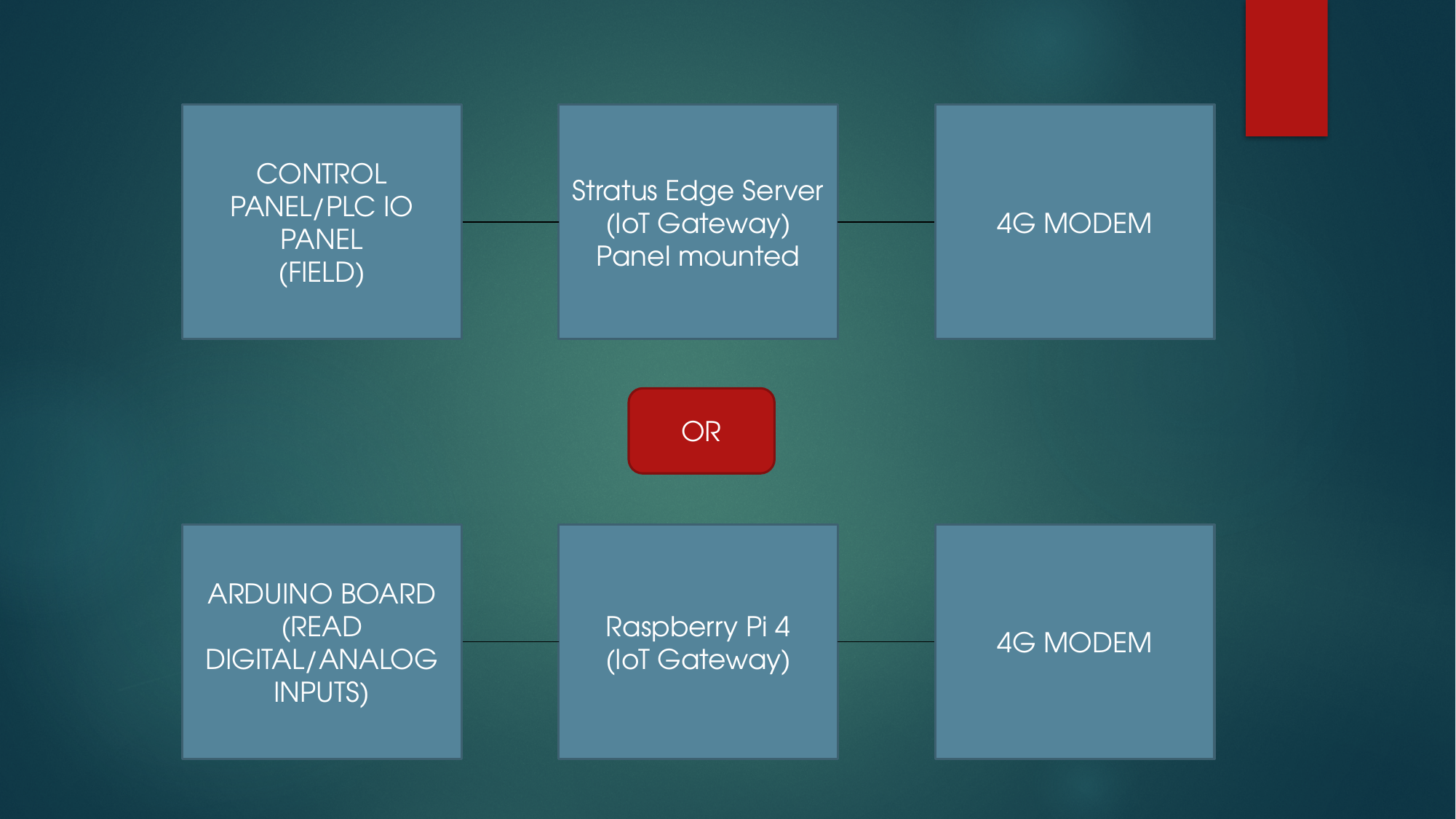

CONTROL PANEL/PLC IO PANEL
(FIELD)
4G MODEM
Stratus Edge Server
(IoT Gateway)
Panel mounted
OR
ARDUINO BOARD
(READ DIGITAL/ANALOG INPUTS)
4G MODEM
Raspberry Pi 4
(IoT Gateway)